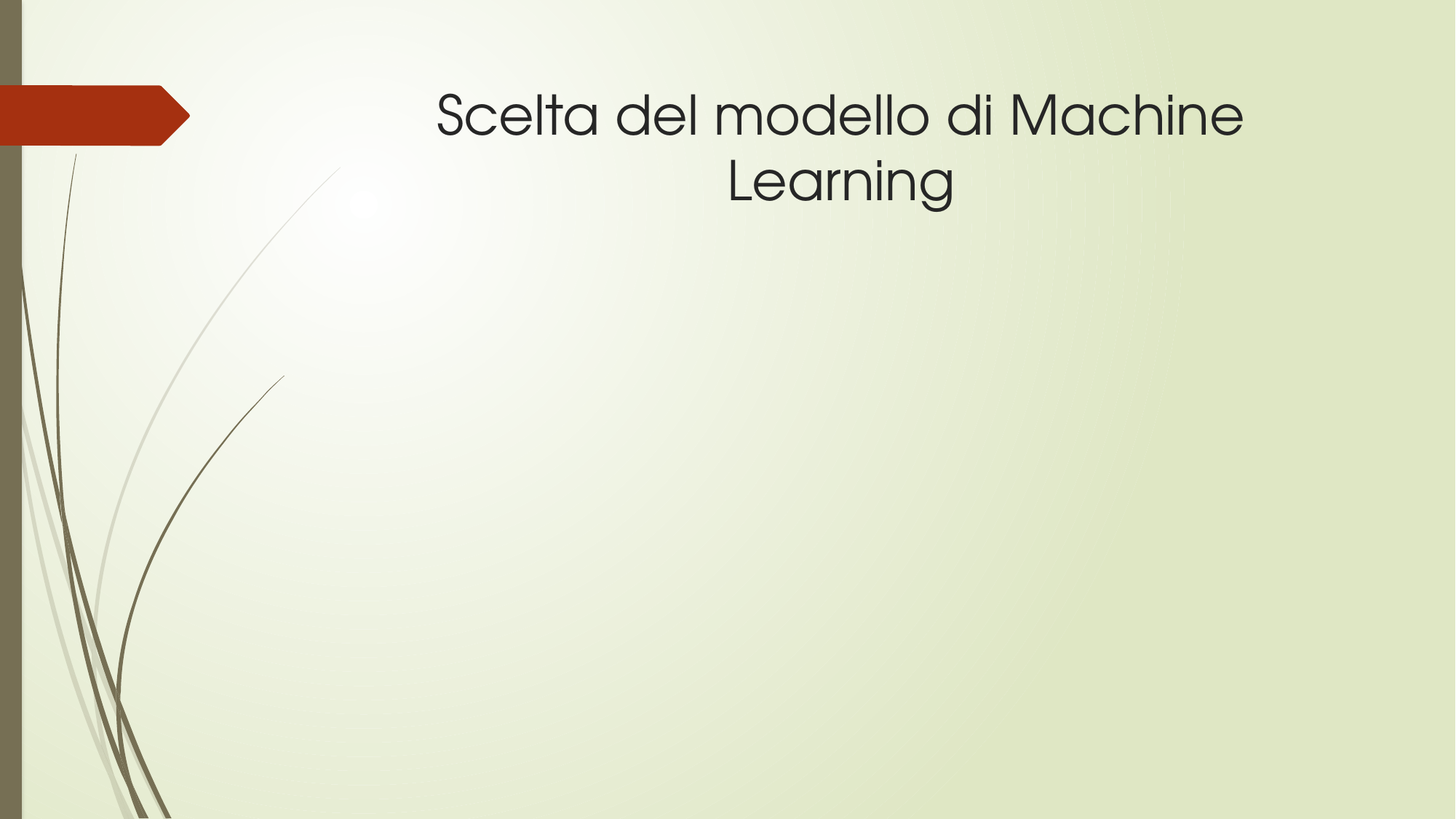

# Scelta del modello di Machine Learning